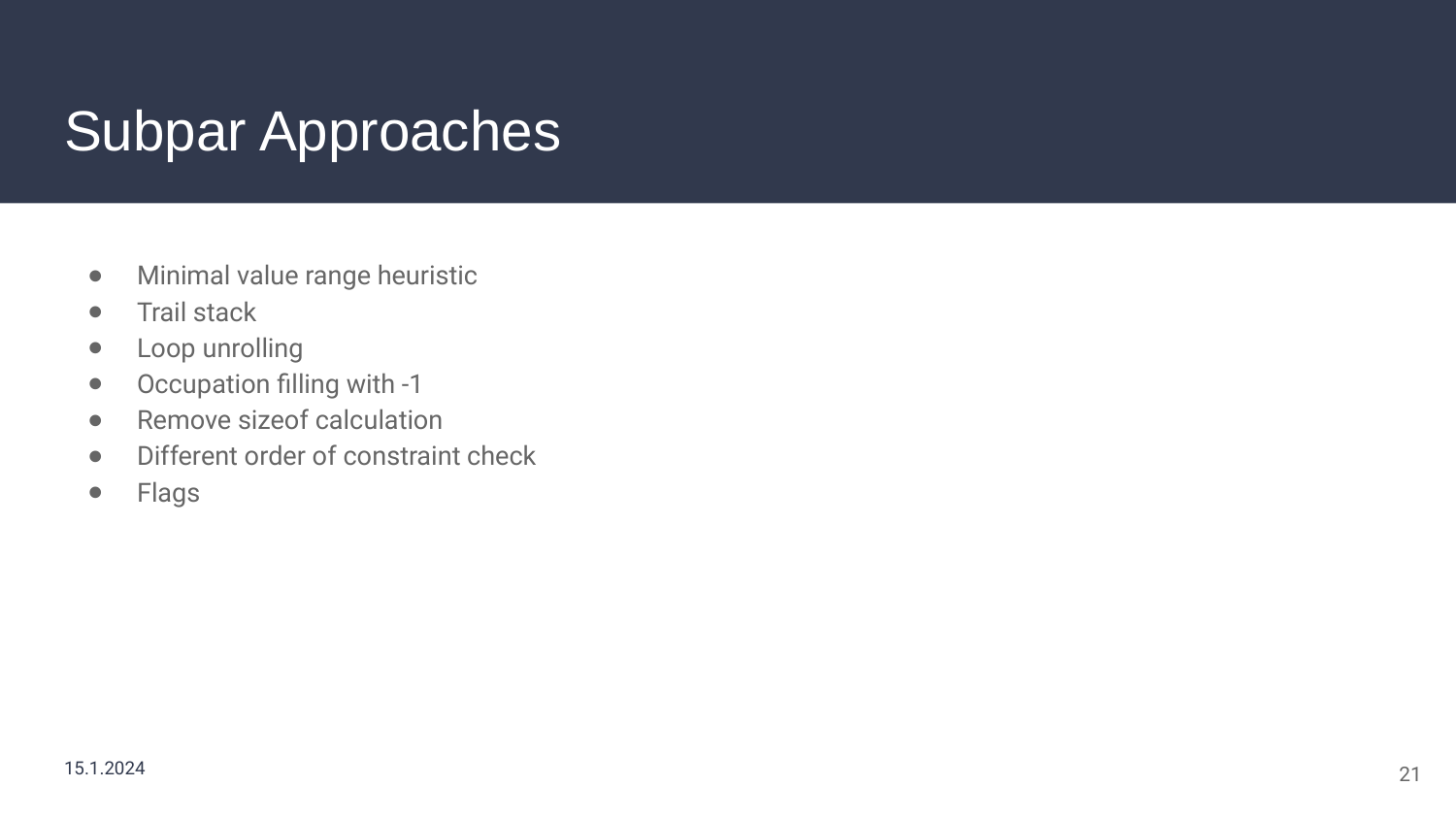

# Subpar Approaches
Minimal value range heuristic
Trail stack
Loop unrolling
Occupation filling with -1
Remove sizeof calculation
Different order of constraint check
Flags

21